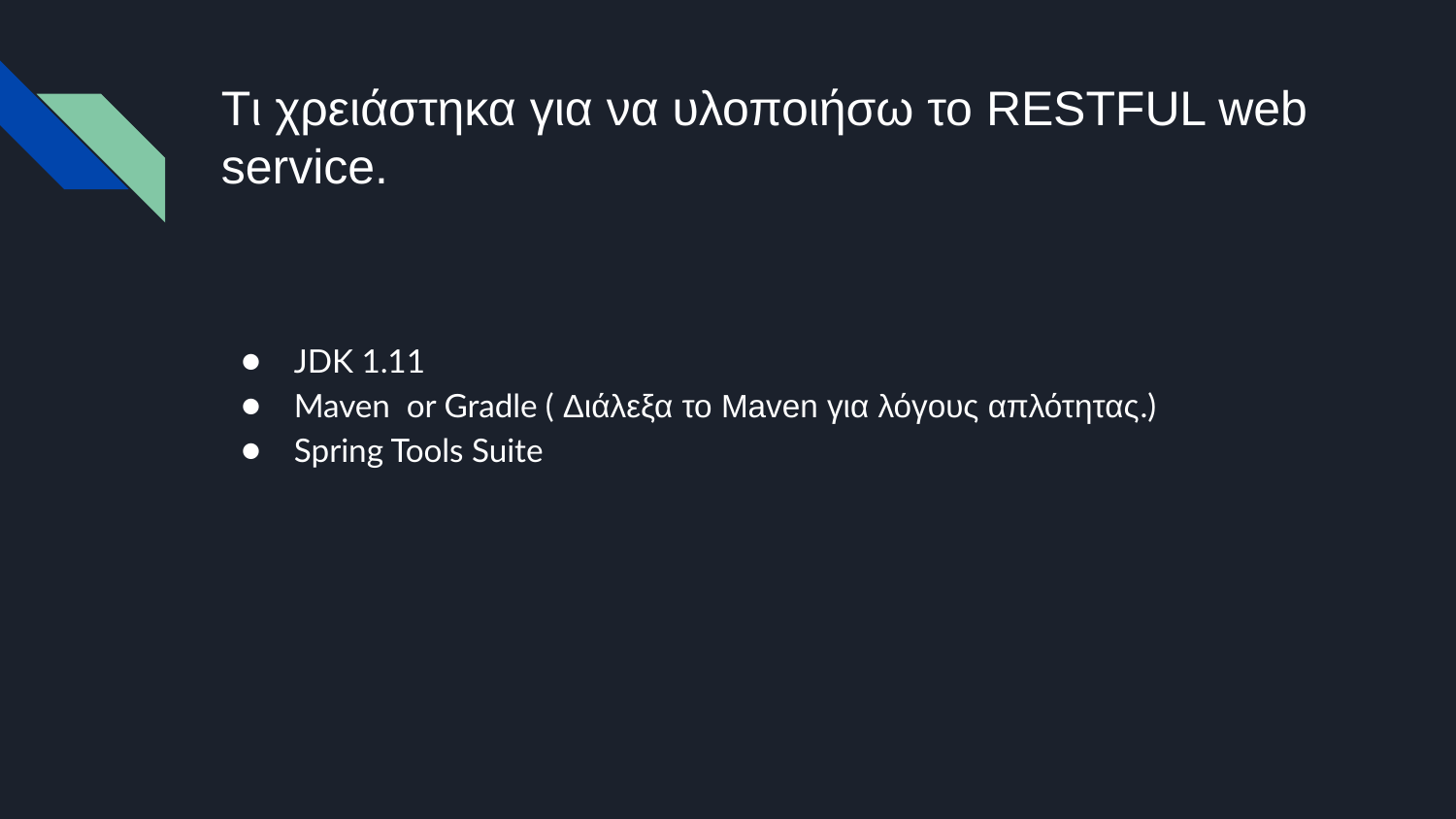

# Tι χρειάστηκα για να υλοποιήσω το RESTFUL web service.

JDK 1.11
Maven  or Gradle ( Διάλεξα το Maven για λόγους απλότητας.)
Spring Tools Suite